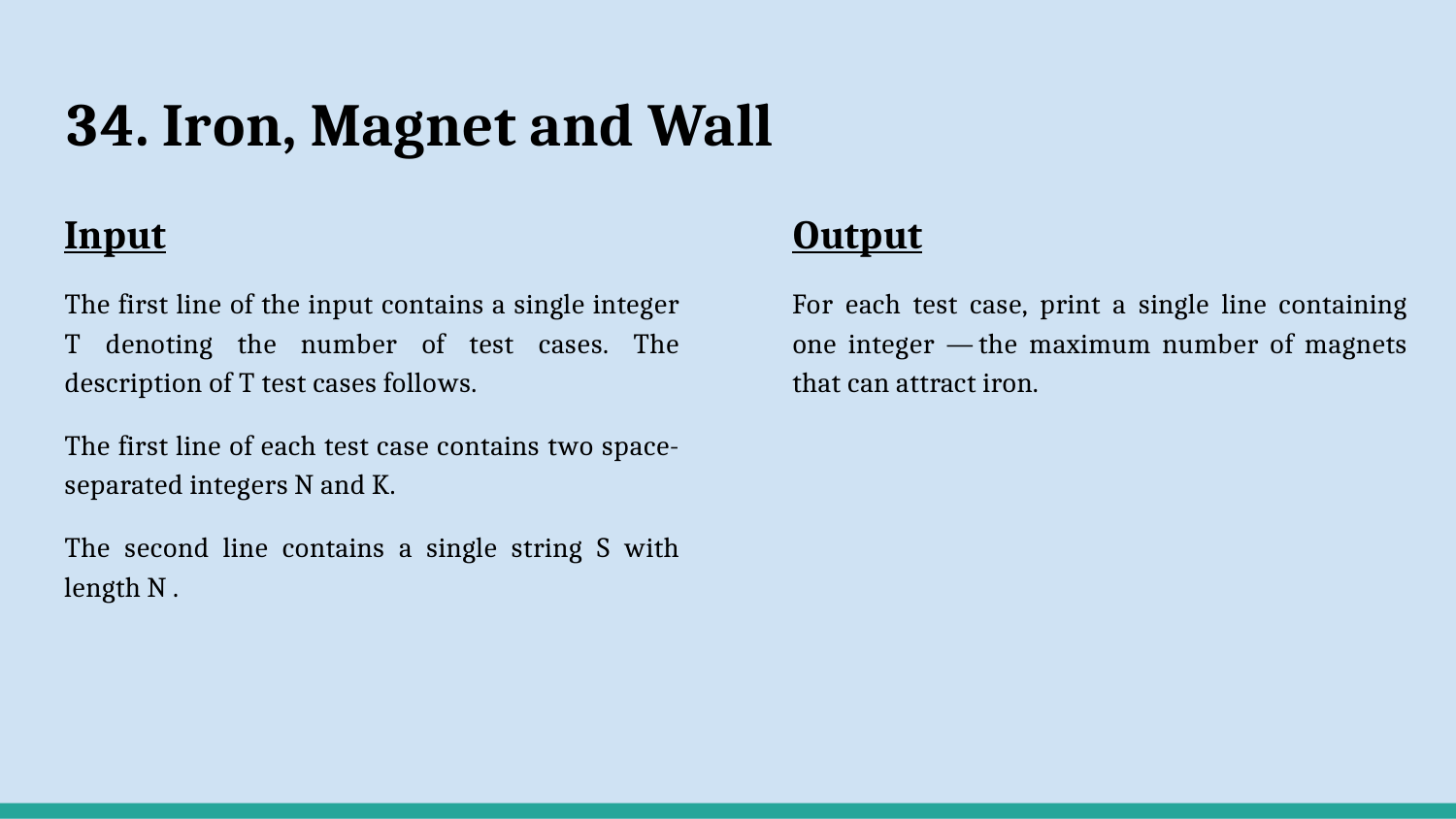

# 34. Iron, Magnet and Wall
Input
The first line of the input contains a single integer T denoting the number of test cases. The description of T test cases follows.
The first line of each test case contains two space-separated integers N and K.
The second line contains a single string S with length N .

Output
For each test case, print a single line containing one integer ― the maximum number of magnets that can attract iron.